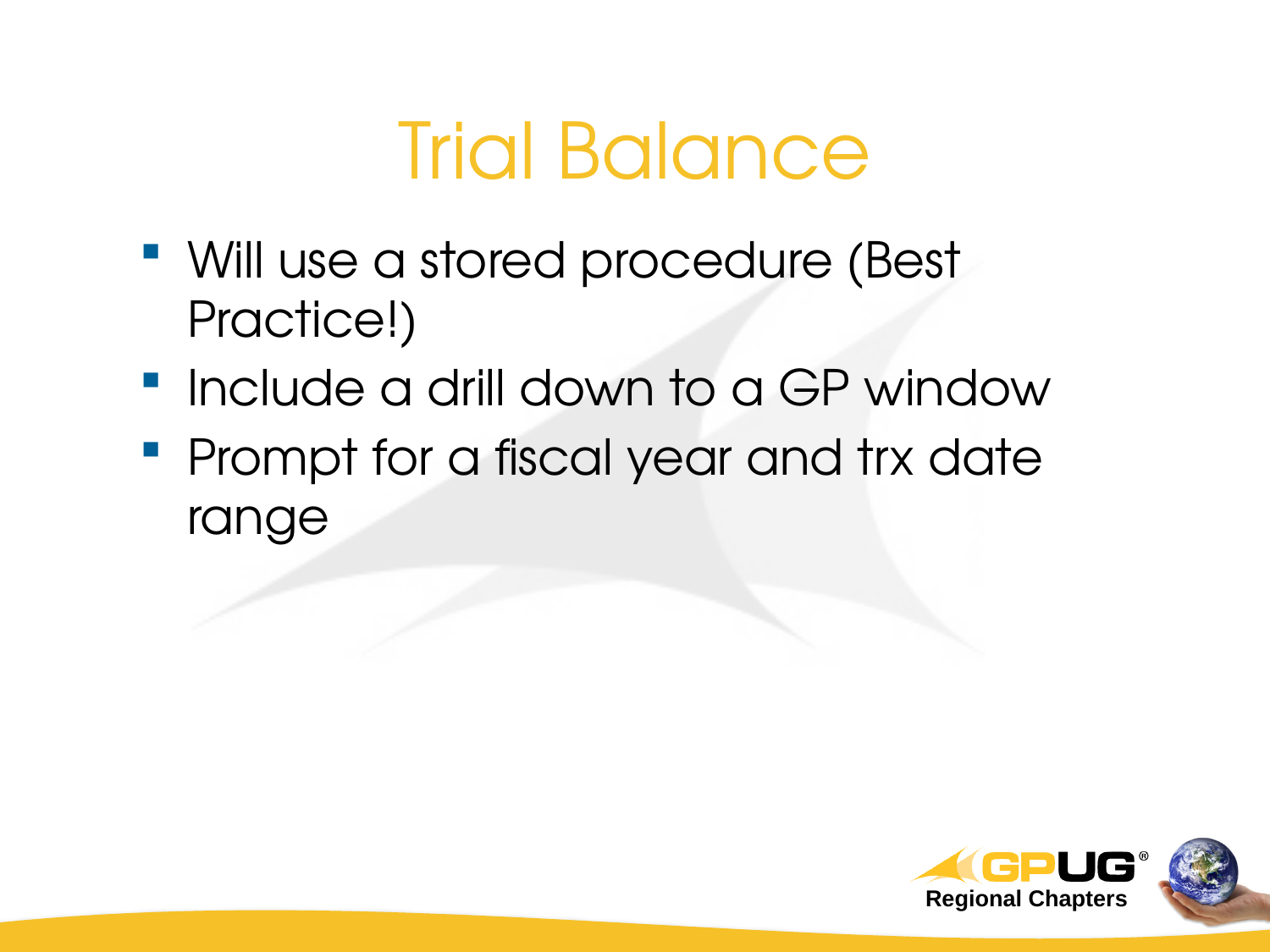

# Trial Balance
Will use a stored procedure (Best Practice!)
Include a drill down to a GP window
Prompt for a fiscal year and trx date range